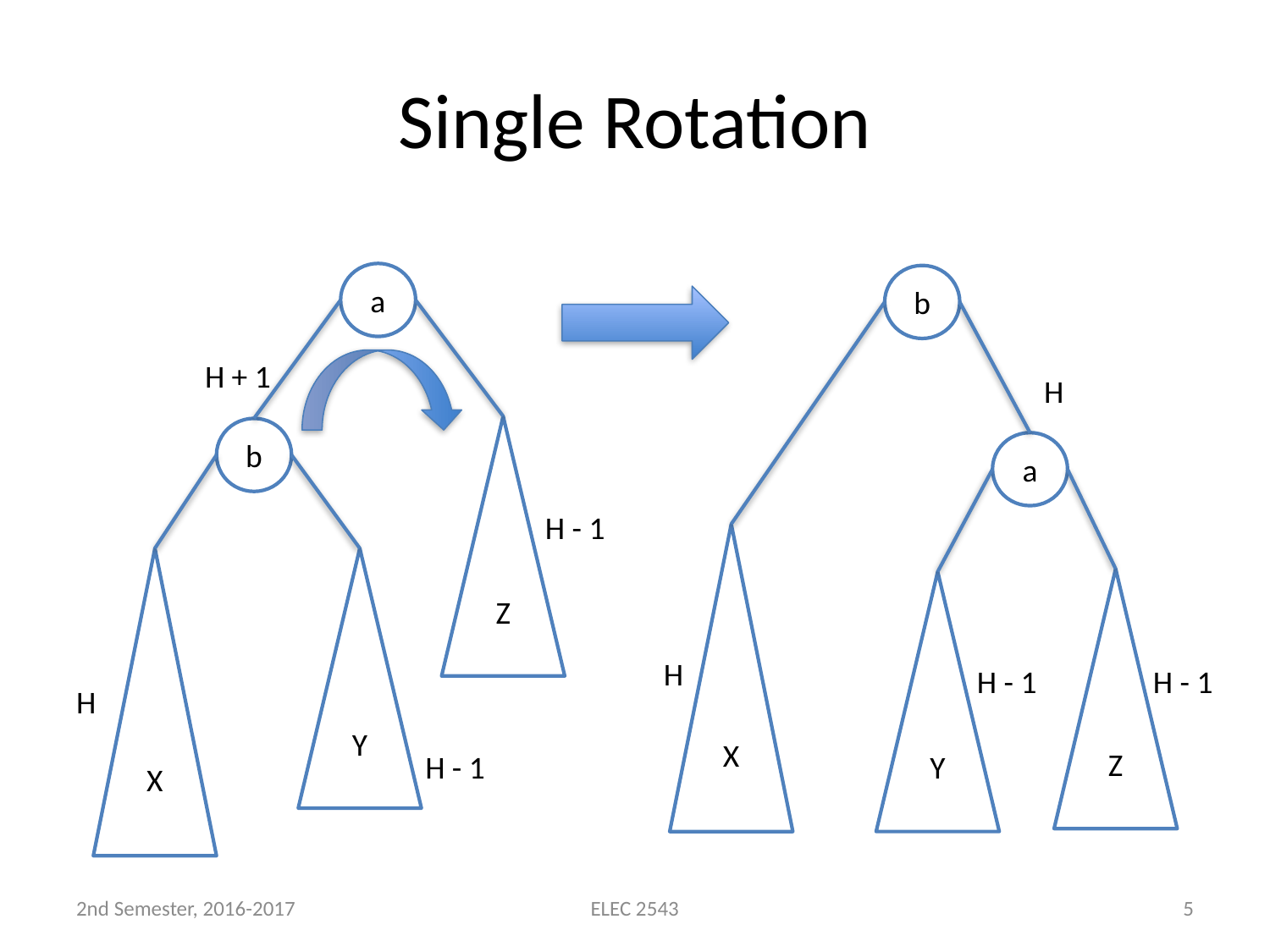

# Single Rotation
a
b

H + 1
H
Z
b
a
H - 1
X
X
Y
Z
Y
H
H - 1
H - 1
H
H - 1
2nd Semester, 2016-2017
ELEC 2543
5